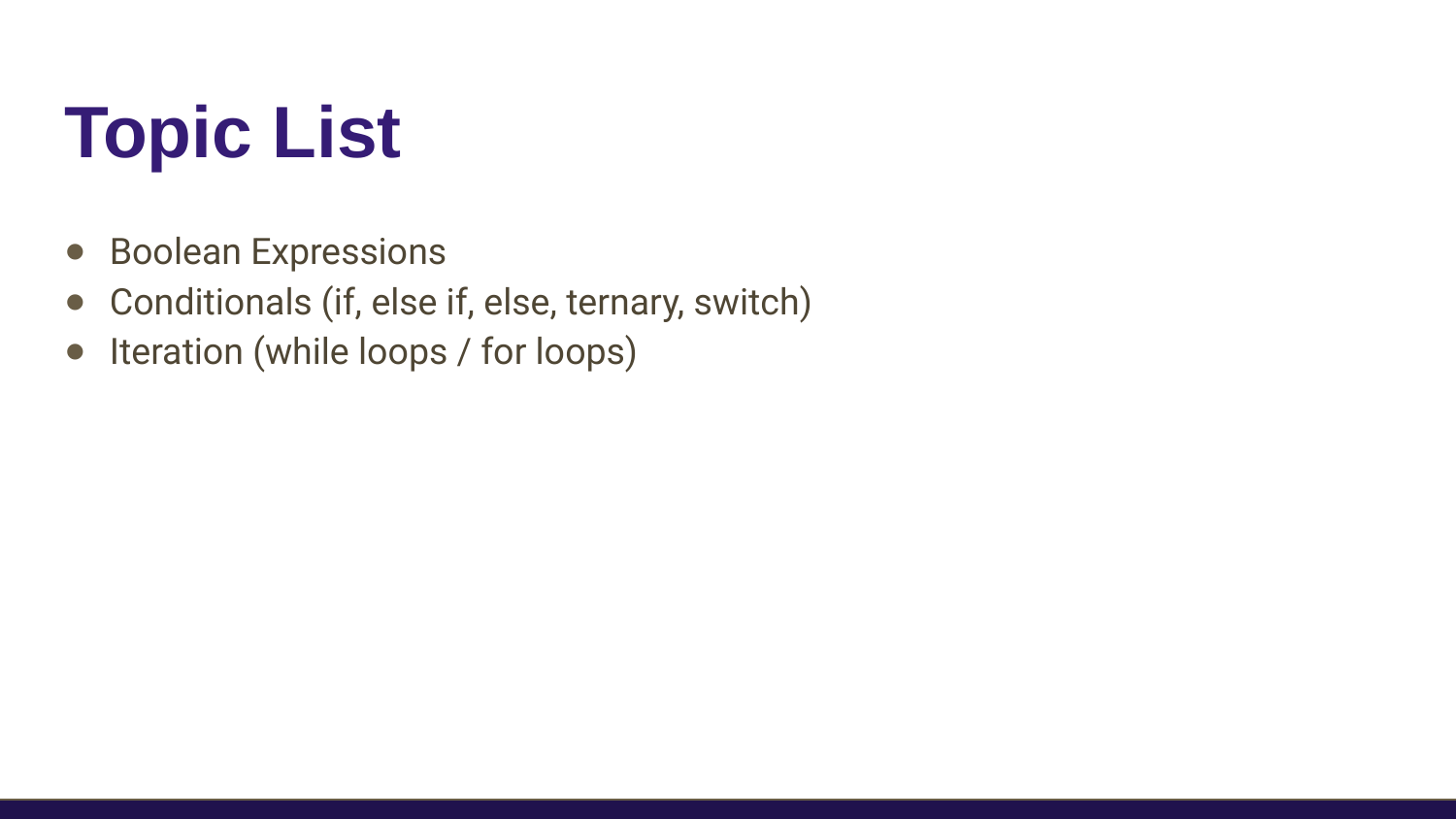

# Topic List
Boolean Expressions
Conditionals (if, else if, else, ternary, switch)
Iteration (while loops / for loops)